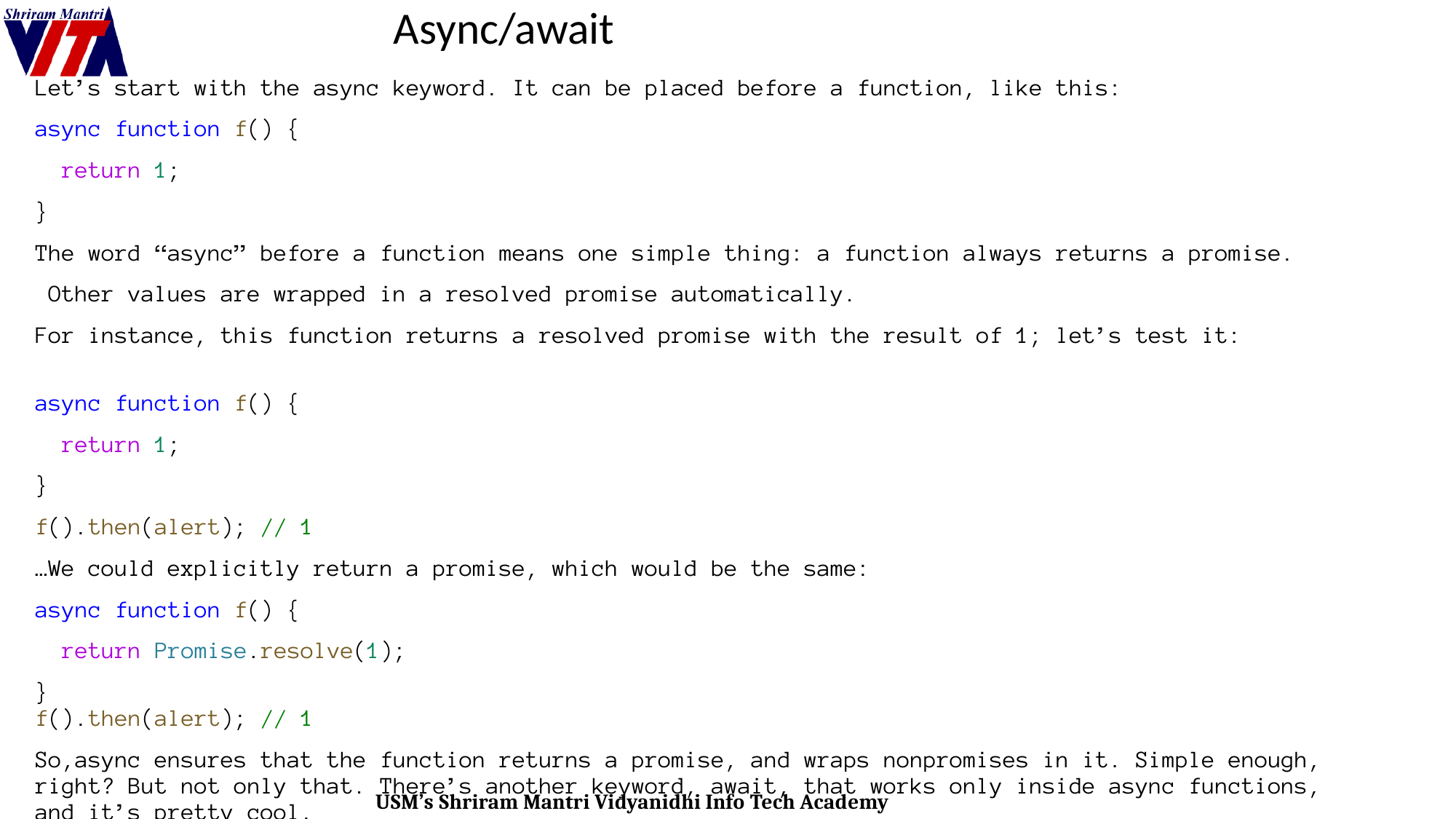

# Async/await
Let’s start with the async keyword. It can be placed before a function, like this:
async function f() {
  return 1;
}
The word “async” before a function means one simple thing: a function always returns a promise.
 Other values are wrapped in a resolved promise automatically.
For instance, this function returns a resolved promise with the result of 1; let’s test it:
async function f() {
  return 1;
}
f().then(alert); // 1
…We could explicitly return a promise, which would be the same:
async function f() {
  return Promise.resolve(1);
}
f().then(alert); // 1
So,async ensures that the function returns a promise, and wraps nonpromises in it. Simple enough, right? But not only that. There’s another keyword, await, that works only inside async functions, and it’s pretty cool.